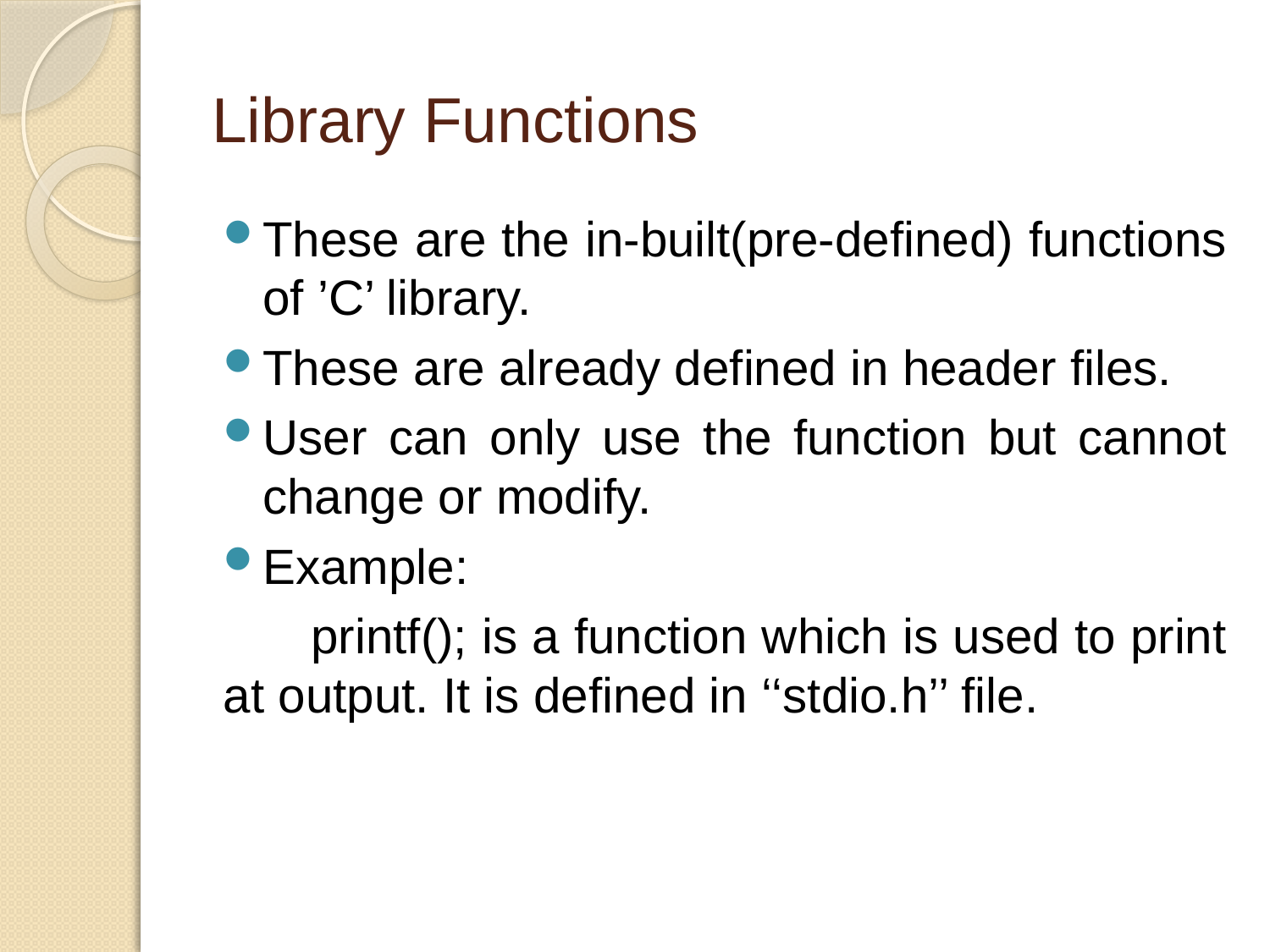

# Library Functions
These are the in-built(pre-defined) functions of ’C’ library.
These are already defined in header files.
User can only use the function but cannot change or modify.
Example:
      printf(); is a function which is used to print at output. It is defined in ‘‘stdio.h’’ file.